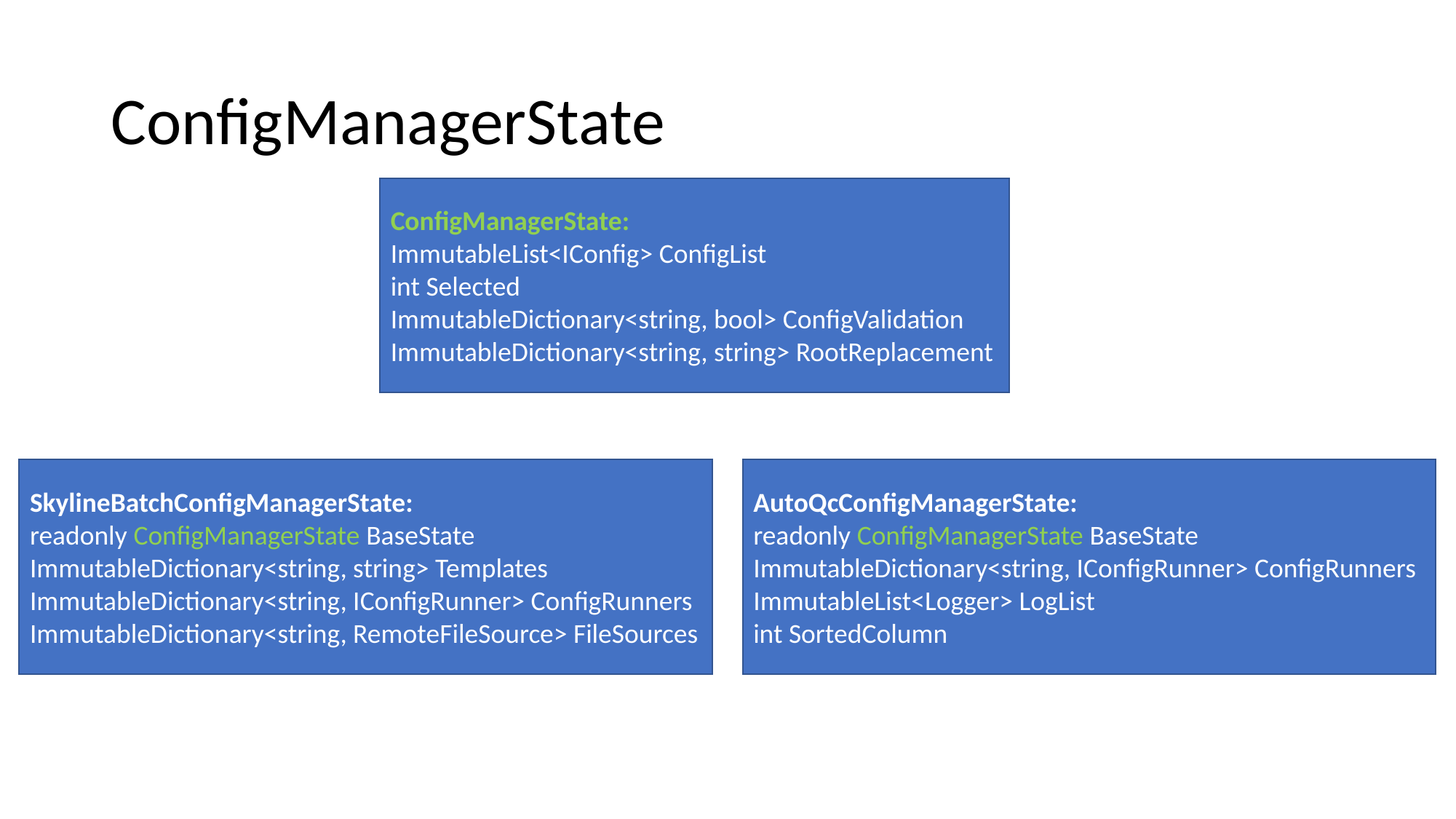

# ConfigManagerState
ConfigManagerState:
ImmutableList<IConfig> ConfigList
int Selected
ImmutableDictionary<string, bool> ConfigValidation
ImmutableDictionary<string, string> RootReplacement
AutoQcConfigManagerState:
readonly ConfigManagerState BaseState
ImmutableDictionary<string, IConfigRunner> ConfigRunners
ImmutableList<Logger> LogList
int SortedColumn
SkylineBatchConfigManagerState:
readonly ConfigManagerState BaseState
ImmutableDictionary<string, string> Templates
ImmutableDictionary<string, IConfigRunner> ConfigRunners
ImmutableDictionary<string, RemoteFileSource> FileSources